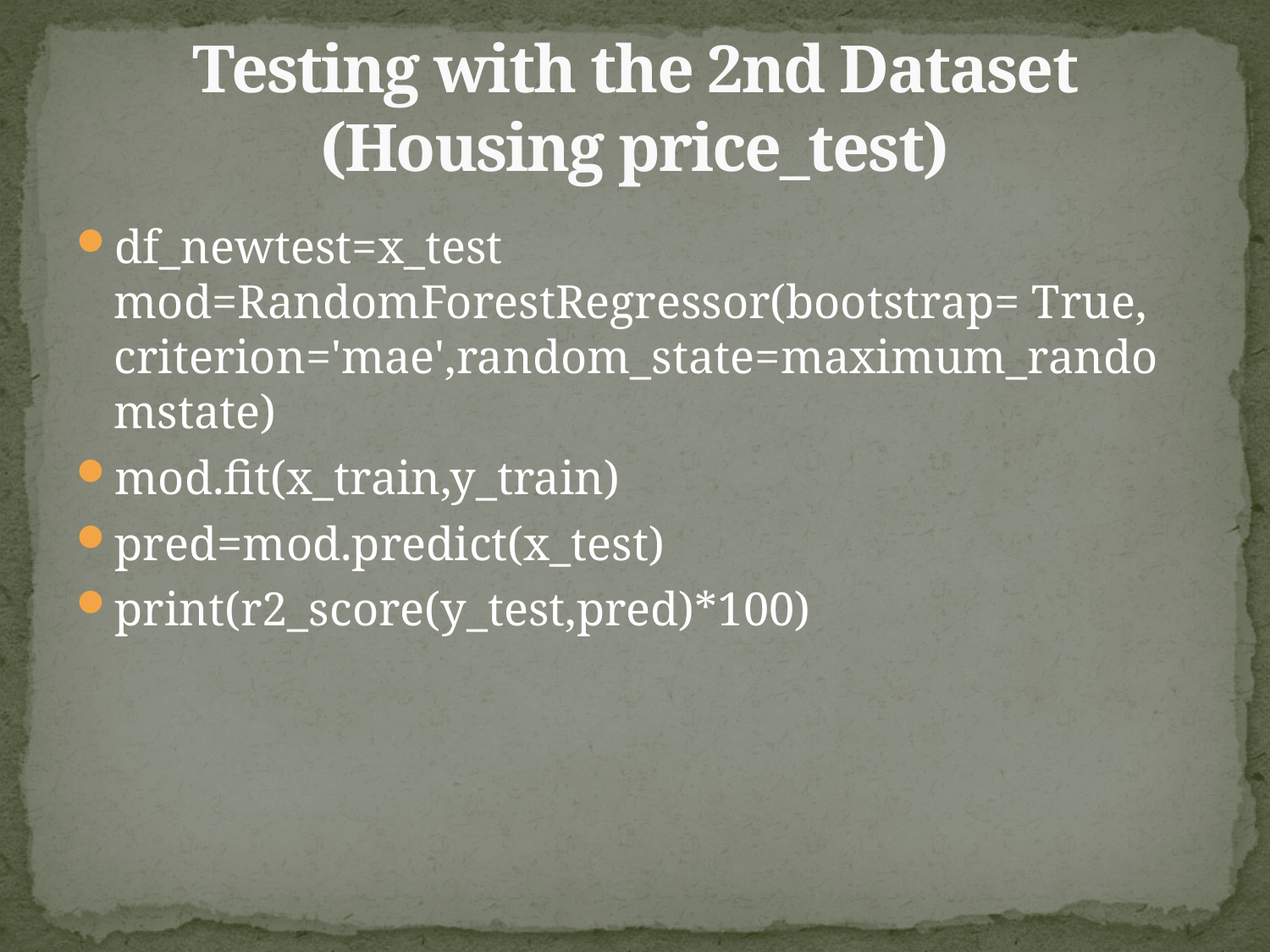

# Testing with the 2nd Dataset (Housing price_test)
df_newtest=x_test mod=RandomForestRegressor(bootstrap= True, criterion='mae',random_state=maximum_randomstate)
mod.fit(x_train,y_train)
pred=mod.predict(x_test)
print(r2_score(y_test,pred)*100)